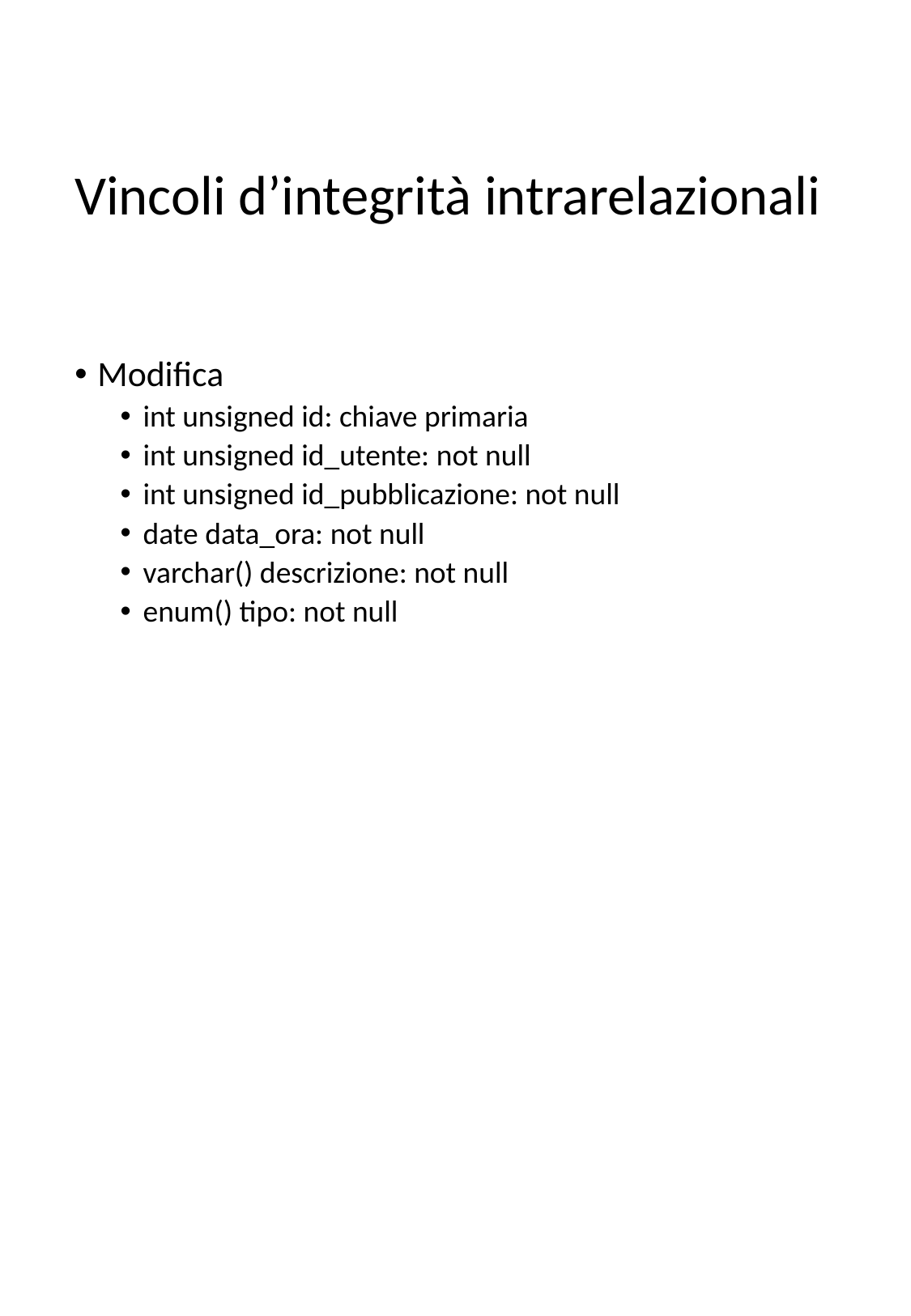

# Vincoli d’integrità intrarelazionali
Modifica
int unsigned id: chiave primaria
int unsigned id_utente: not null
int unsigned id_pubblicazione: not null
date data_ora: not null
varchar() descrizione: not null
enum() tipo: not null